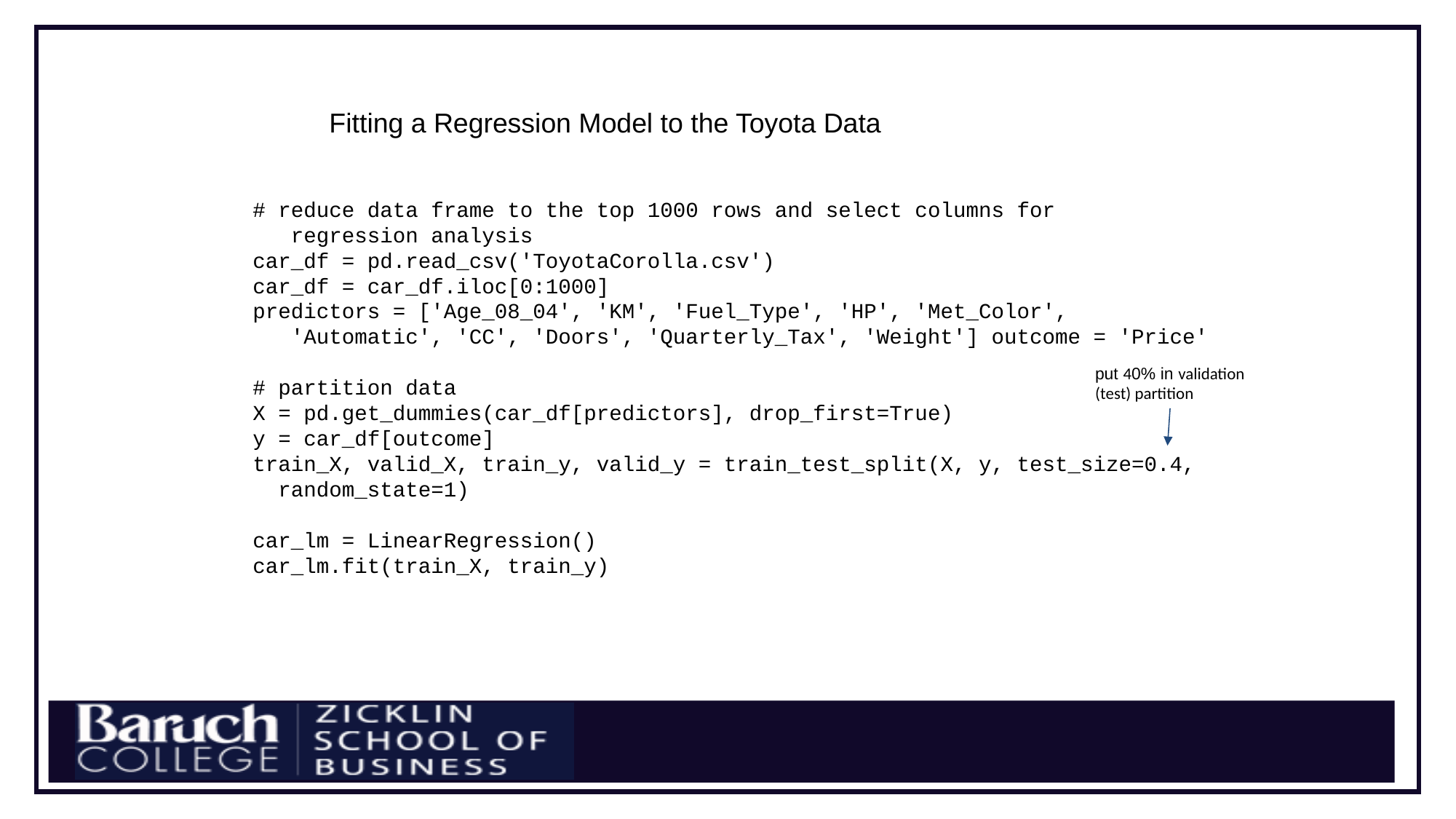

Fitting a Regression Model to the Toyota Data
# reduce data frame to the top 1000 rows and select columns for
   regression analysis
car_df = pd.read_csv('ToyotaCorolla.csv')
car_df = car_df.iloc[0:1000]
predictors = ['Age_08_04', 'KM', 'Fuel_Type', 'HP', 'Met_Color',
   'Automatic', 'CC', 'Doors', 'Quarterly_Tax', 'Weight'] outcome = 'Price'

# partition data
X = pd.get_dummies(car_df[predictors], drop_first=True)
y = car_df[outcome]
train_X, valid_X, train_y, valid_y = train_test_split(X, y, test_size=0.4,
  random_state=1)

car_lm = LinearRegression()
car_lm.fit(train_X, train_y)

put 40% in validation (test) partition